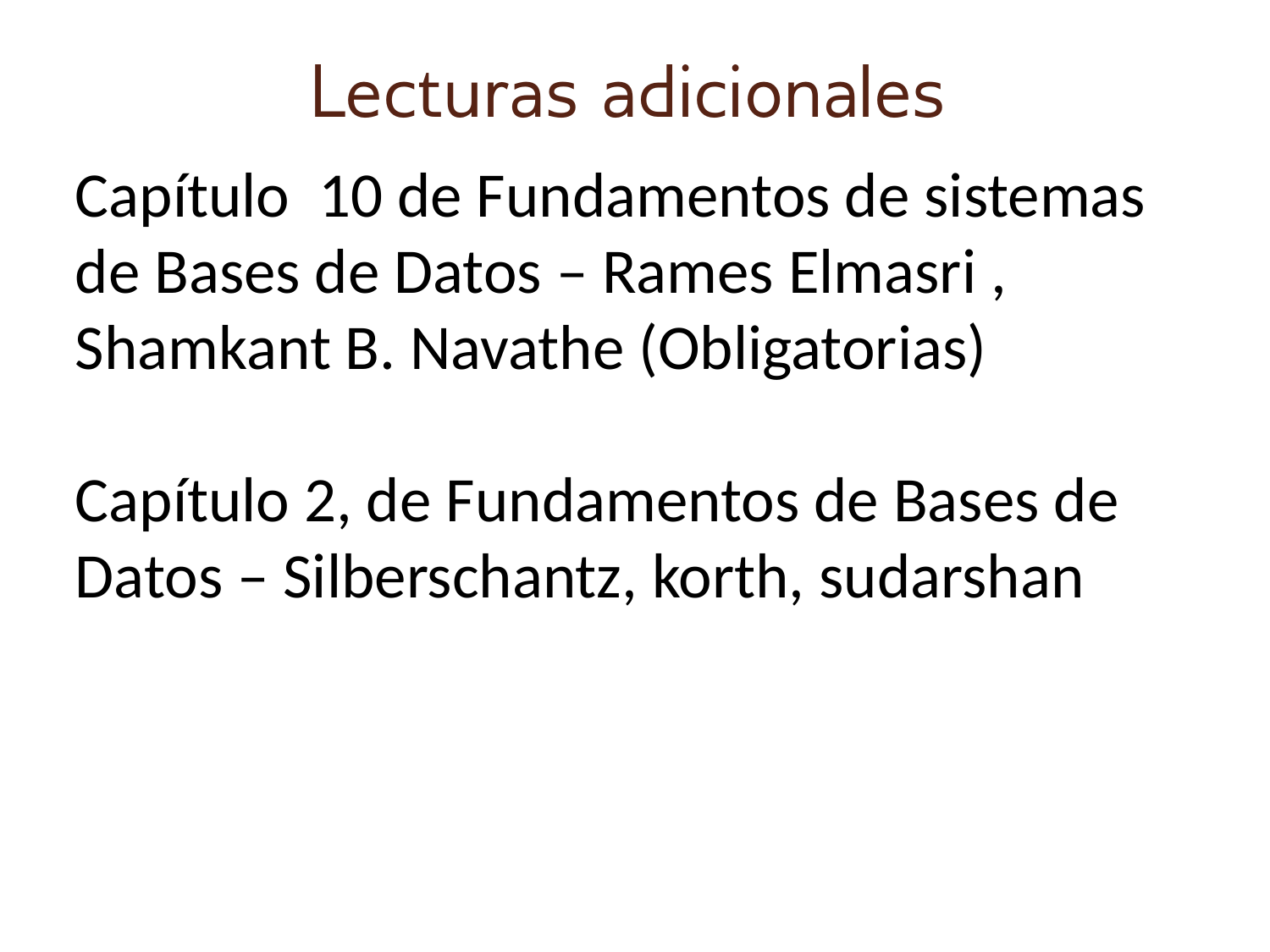

Lecturas adicionales
Capítulo  10 de Fundamentos de sistemas de Bases de Datos – Rames Elmasri , Shamkant B. Navathe (Obligatorias)

Capítulo 2, de Fundamentos de Bases de Datos – Silberschantz, korth, sudarshan